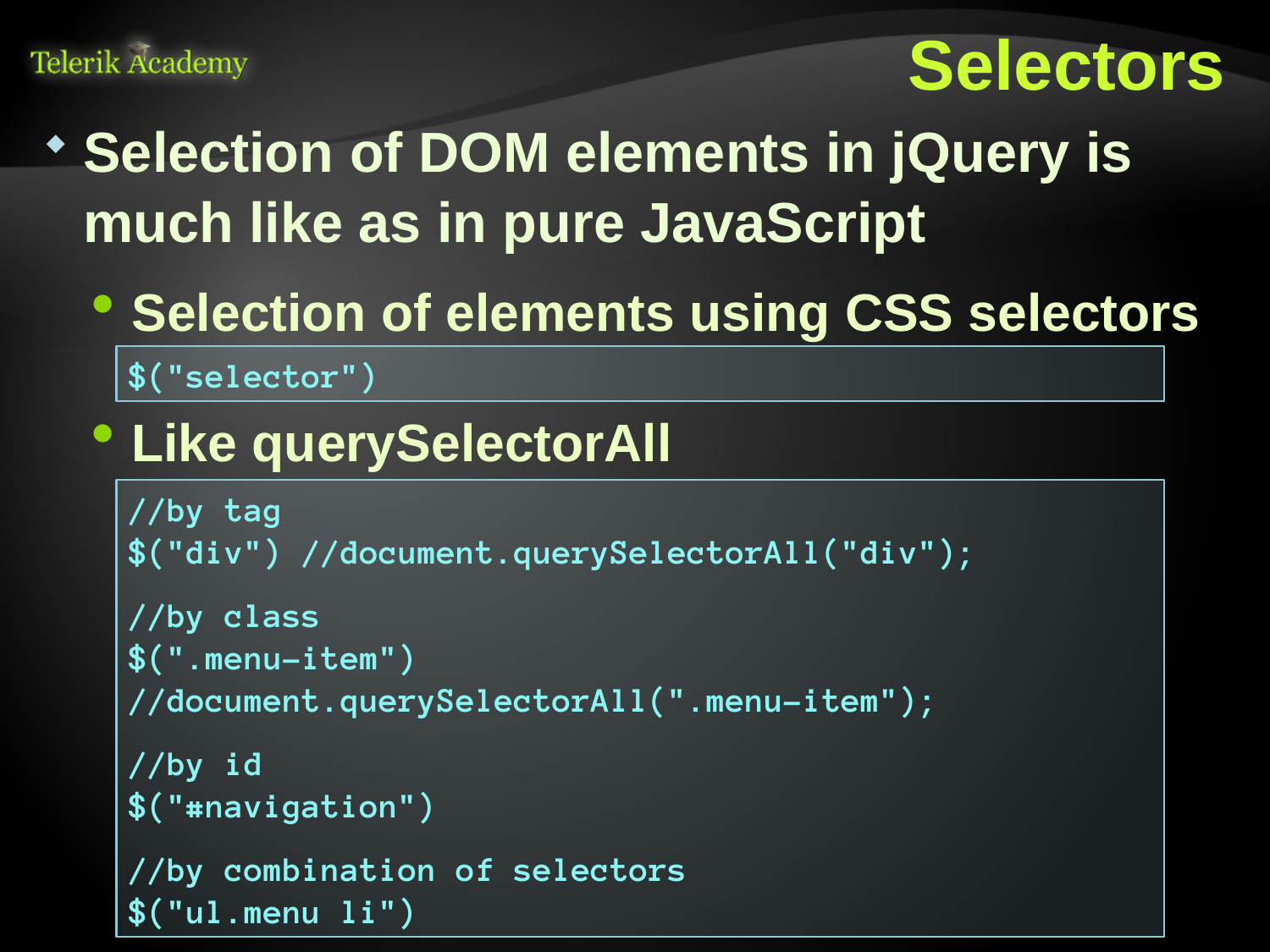

# Selectors
Selection of DOM elements in jQuery is much like as in pure JavaScript
Selection of elements using CSS selectors
Like querySelectorAll

$("selector")
//by tag
$("div") //document.querySelectorAll("div");
//by class
$(".menu-item")
//document.querySelectorAll(".menu-item");
//by id
$("#navigation")
//by combination of selectors
$("ul.menu li")